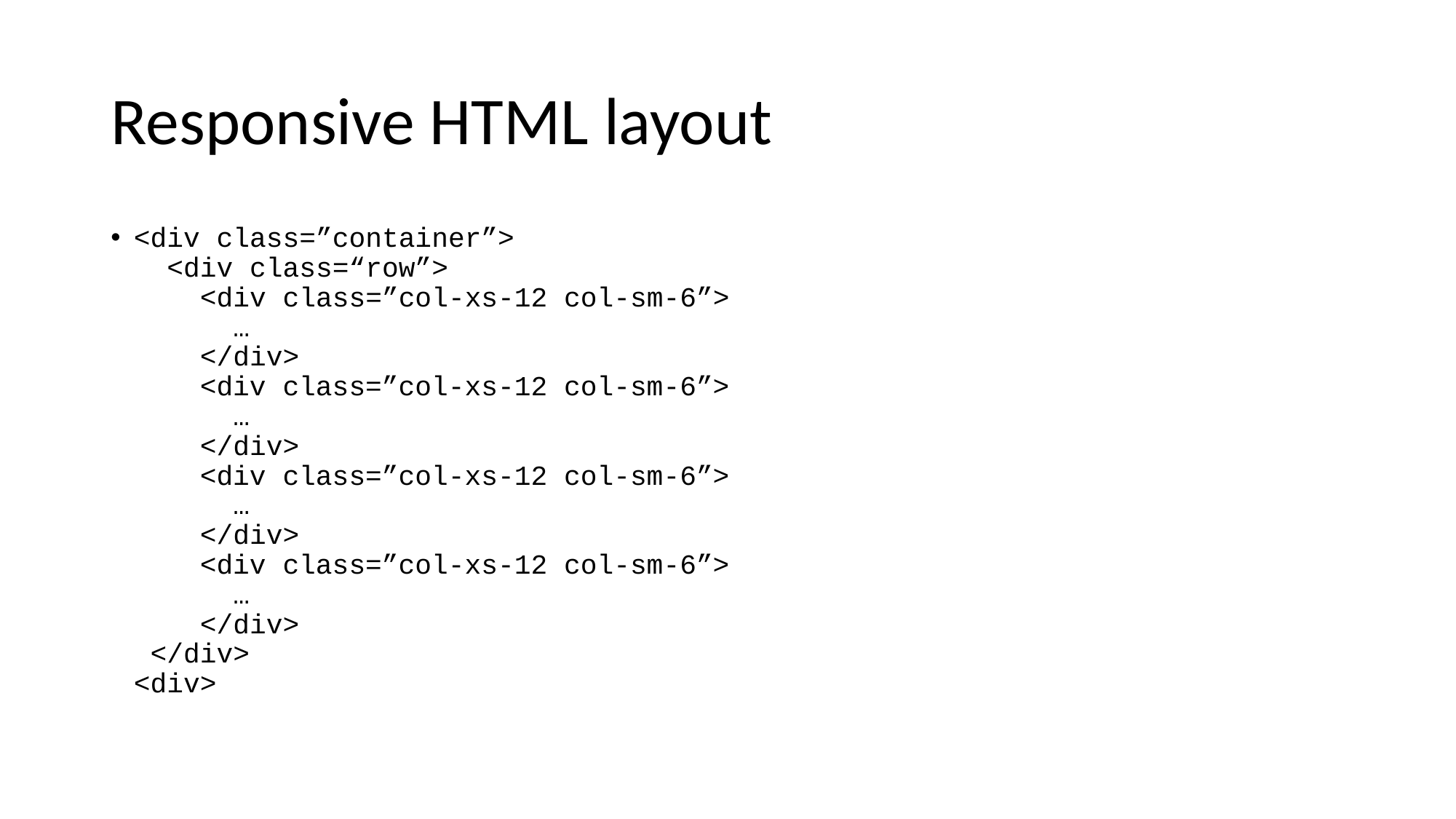

# Responsive HTML layout
<div class=”container”>
  <div class=“row”>
    <div class=”col-xs-12 col-sm-6”>
      …
    </div>
    <div class=”col-xs-12 col-sm-6”>
      …
    </div>
    <div class=”col-xs-12 col-sm-6”>
      …
    </div>
    <div class=”col-xs-12 col-sm-6”>
      …
    </div>
 </div>
<div>